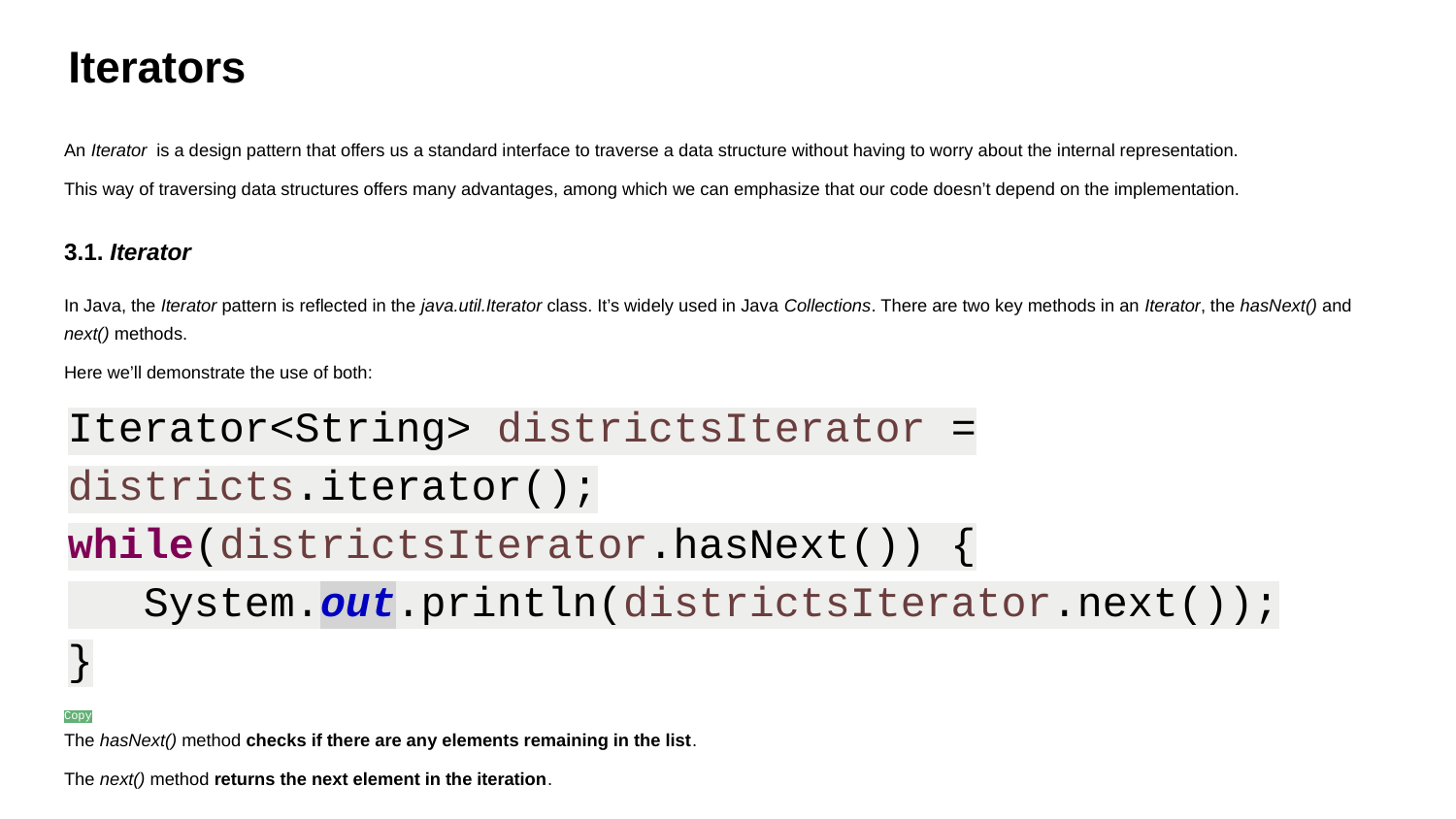

# Iterators
An Iterator  is a design pattern that offers us a standard interface to traverse a data structure without having to worry about the internal representation.
This way of traversing data structures offers many advantages, among which we can emphasize that our code doesn’t depend on the implementation.
3.1. Iterator
In Java, the Iterator pattern is reflected in the java.util.Iterator class. It’s widely used in Java Collections. There are two key methods in an Iterator, the hasNext() and next() methods.
Here we’ll demonstrate the use of both:
Iterator<String> districtsIterator = districts.iterator();
while(districtsIterator.hasNext()) {
   System.out.println(districtsIterator.next());
}

Copy
The hasNext() method checks if there are any elements remaining in the list.
The next() method returns the next element in the iteration.